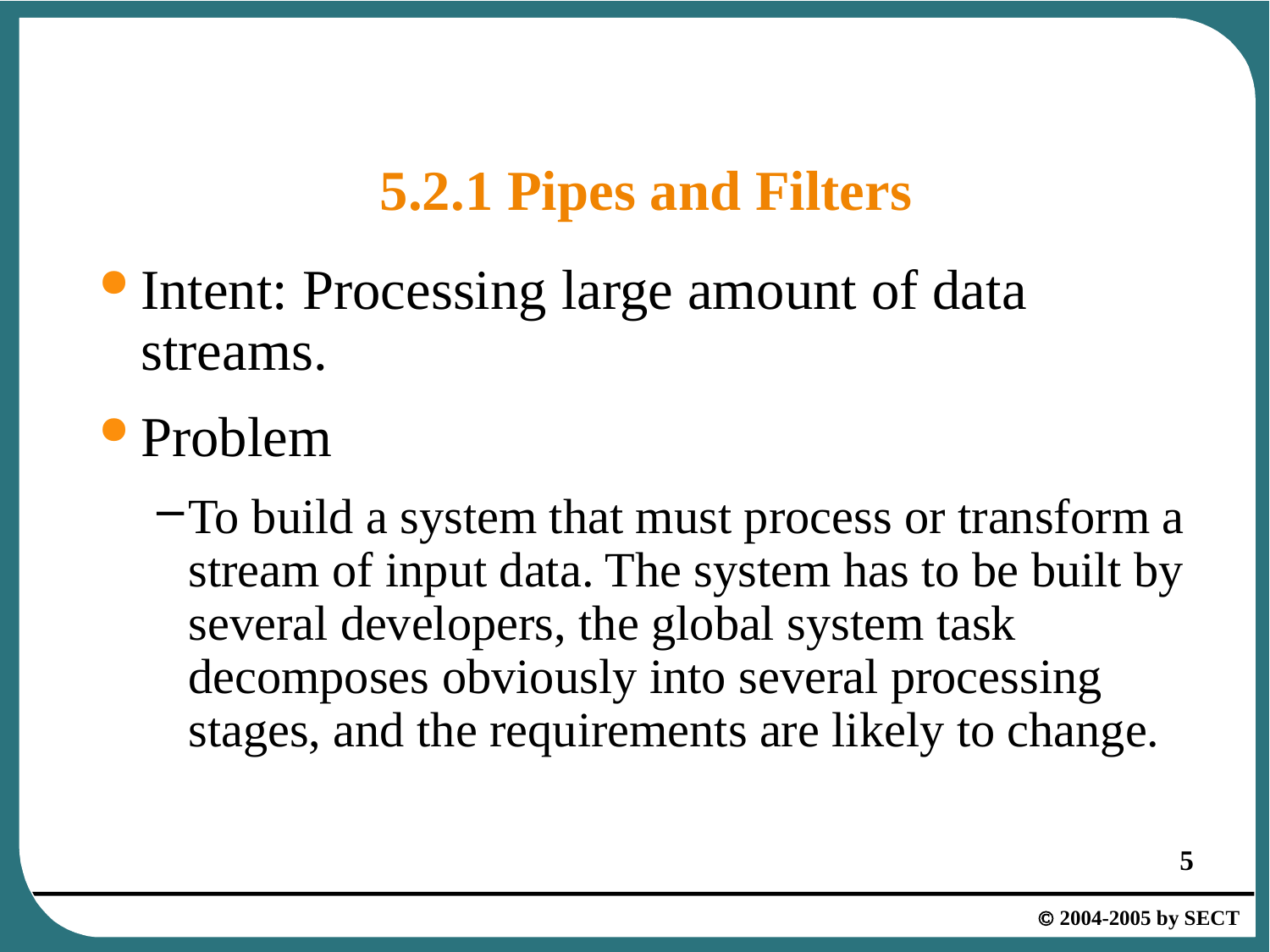

# 5.2.1 Pipes and Filters
Intent: Processing large amount of data streams.
Problem
To build a system that must process or transform a stream of input data. The system has to be built by several developers, the global system task decomposes obviously into several processing stages, and the requirements are likely to change.